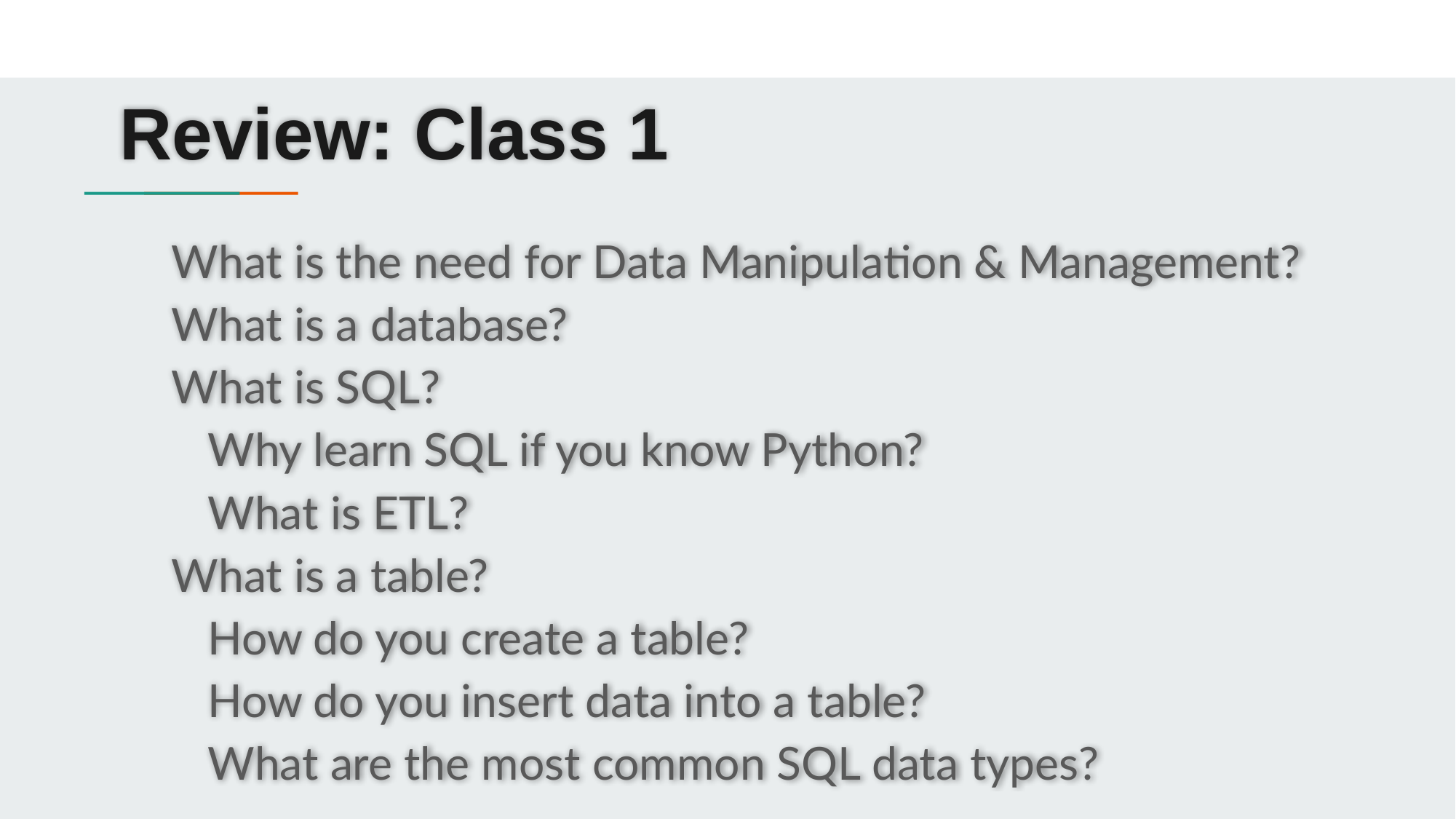

# Review: Class 1
What is the need for Data Manipulation & Management?
What is a database?
What is SQL?
Why learn SQL if you know Python?
What is ETL?
What is a table?
How do you create a table?
How do you insert data into a table?
What are the most common SQL data types?